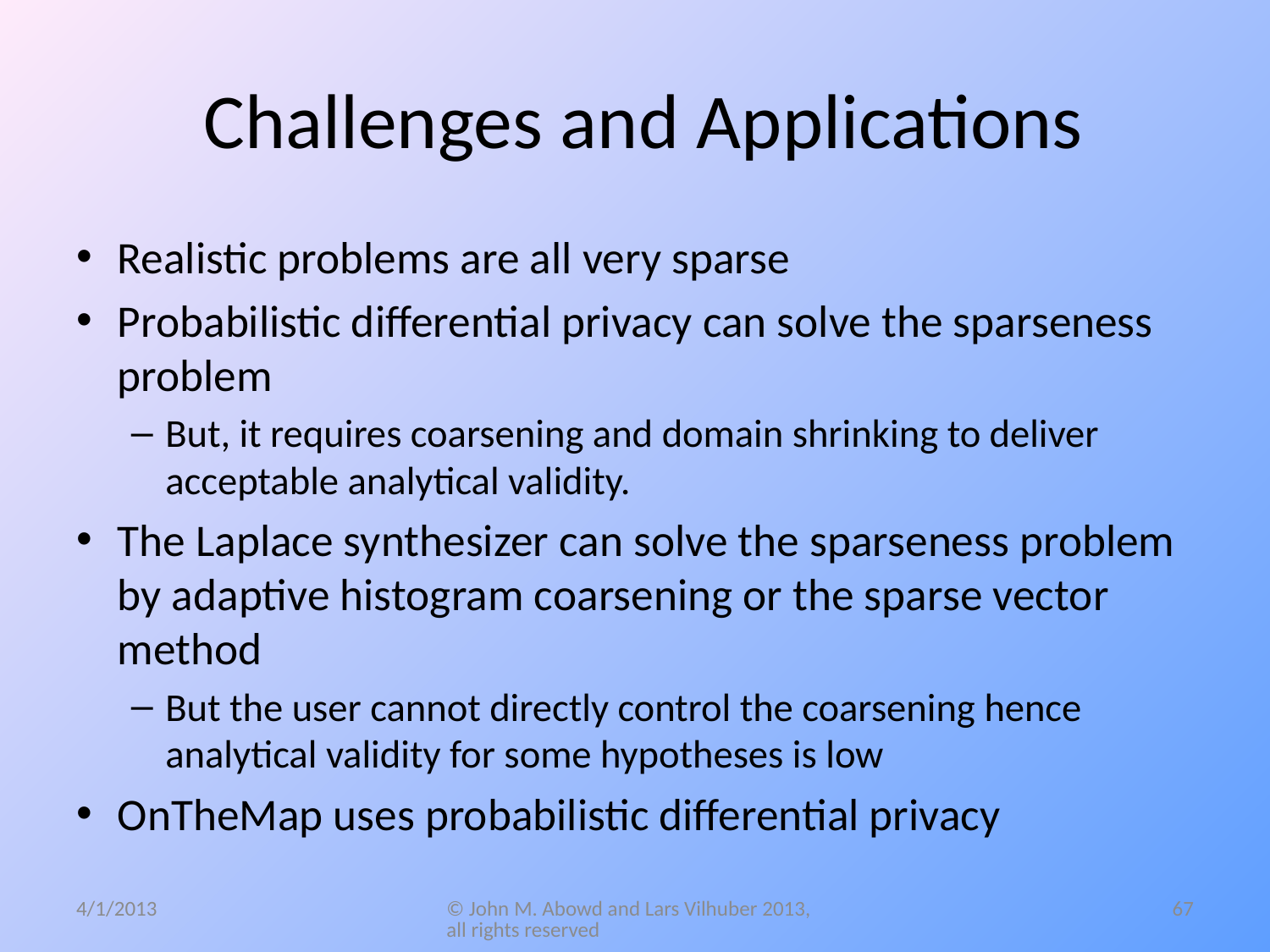

# Challenges and Applications
Realistic problems are all very sparse
Probabilistic differential privacy can solve the sparseness problem
But, it requires coarsening and domain shrinking to deliver acceptable analytical validity.
The Laplace synthesizer can solve the sparseness problem by adaptive histogram coarsening or the sparse vector method
But the user cannot directly control the coarsening hence analytical validity for some hypotheses is low
OnTheMap uses probabilistic differential privacy
4/1/2013
© John M. Abowd and Lars Vilhuber 2013, all rights reserved
67